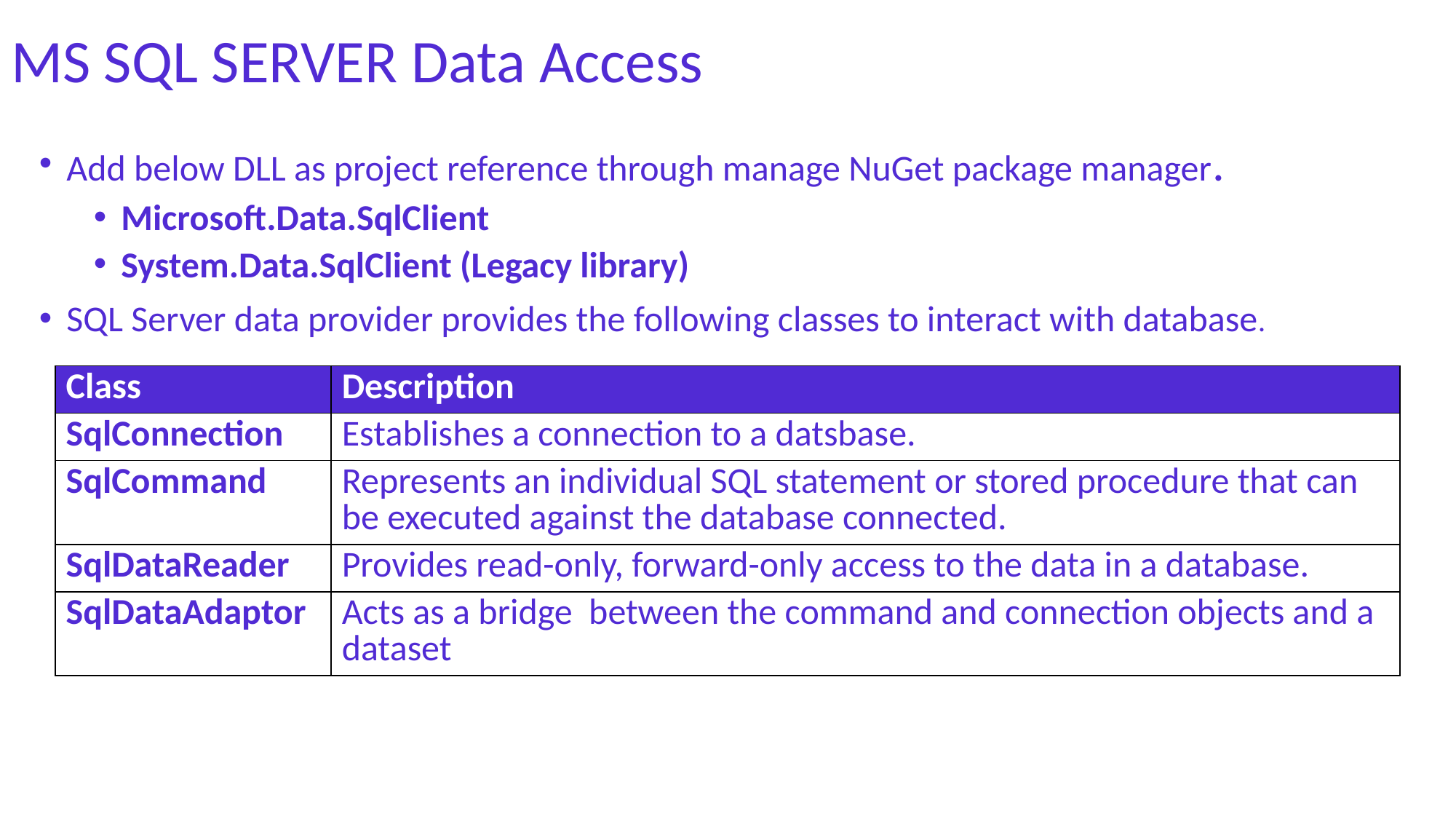

# MS SQL SERVER Data Access
Add below DLL as project reference through manage NuGet package manager.
Microsoft.Data.SqlClient
System.Data.SqlClient (Legacy library)
SQL Server data provider provides the following classes to interact with database.

| Class | Description |
| --- | --- |
| SqlConnection | Establishes a connection to a datsbase. |
| SqlCommand | Represents an individual SQL statement or stored procedure that can be executed against the database connected. |
| SqlDataReader | Provides read-only, forward-only access to the data in a database. |
| SqlDataAdaptor | Acts as a bridge between the command and connection objects and a dataset |